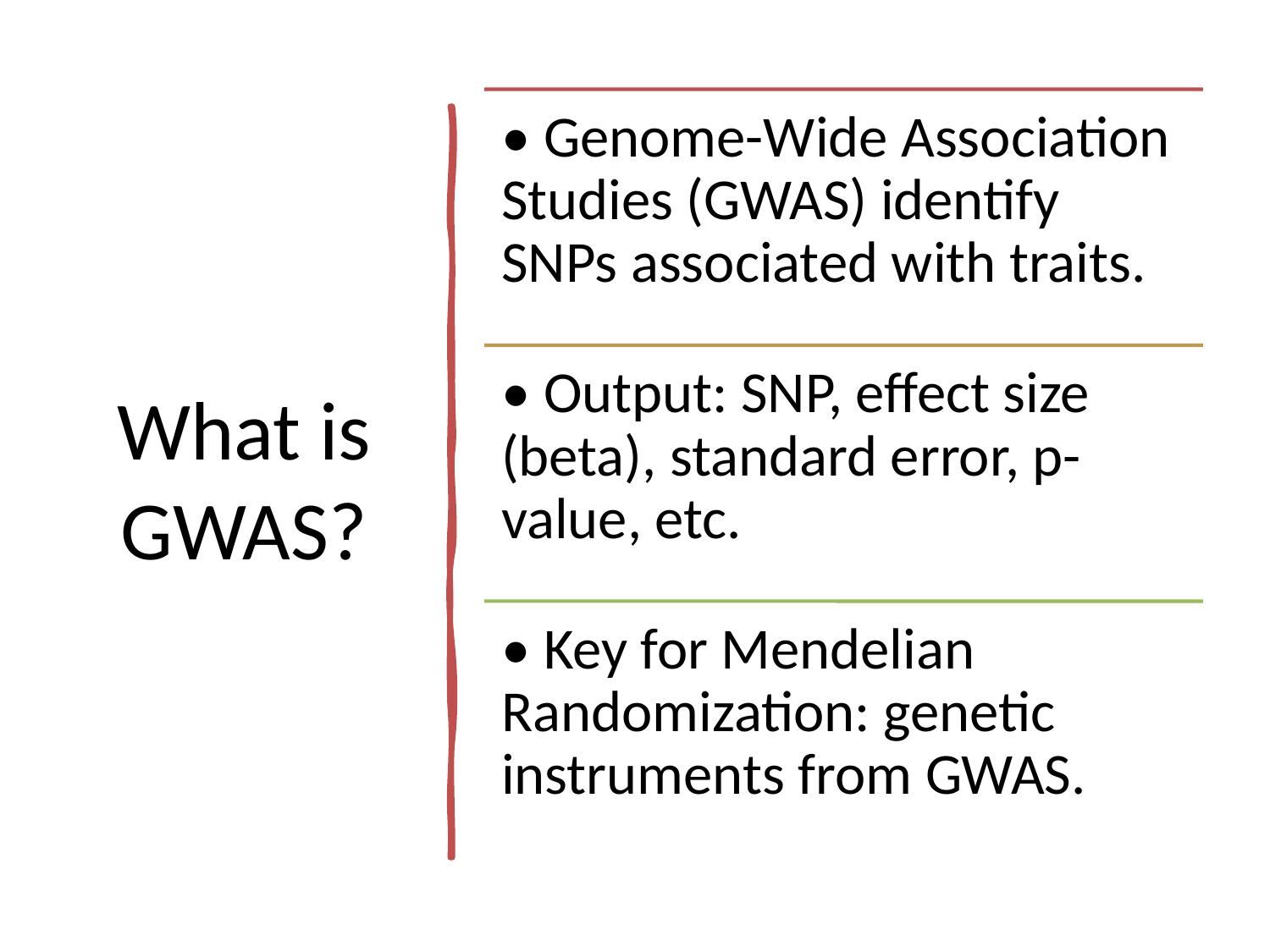

• Genome-Wide Association Studies (GWAS) identify SNPs associated with traits.
• Output: SNP, effect size (beta), standard error, p-value, etc.
• Key for Mendelian Randomization: genetic instruments from GWAS.
# What is GWAS?